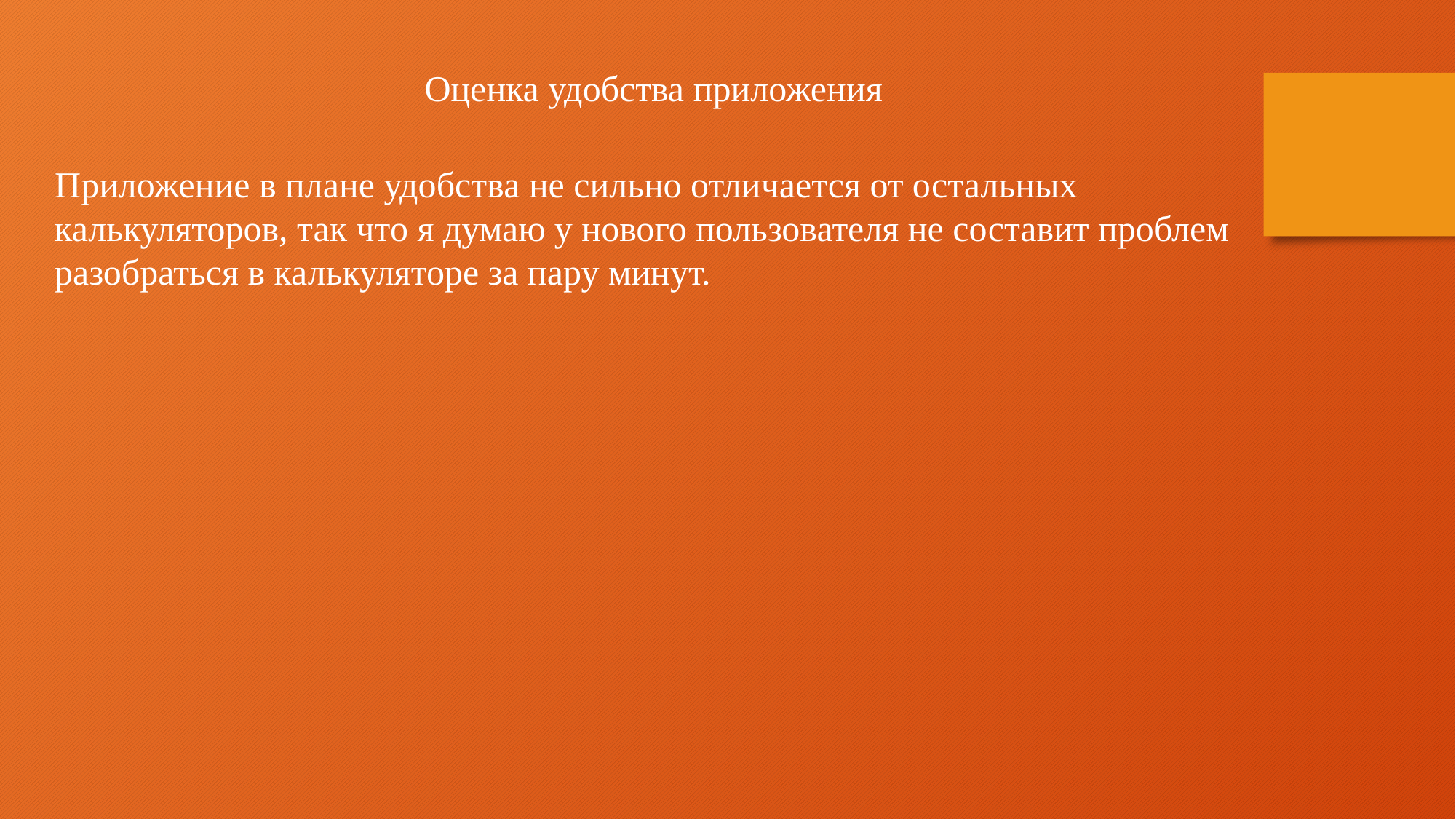

Оценка удобства приложения
Приложение в плане удобства не сильно отличается от остальных калькуляторов, так что я думаю у нового пользователя не составит проблем разобраться в калькуляторе за пару минут.